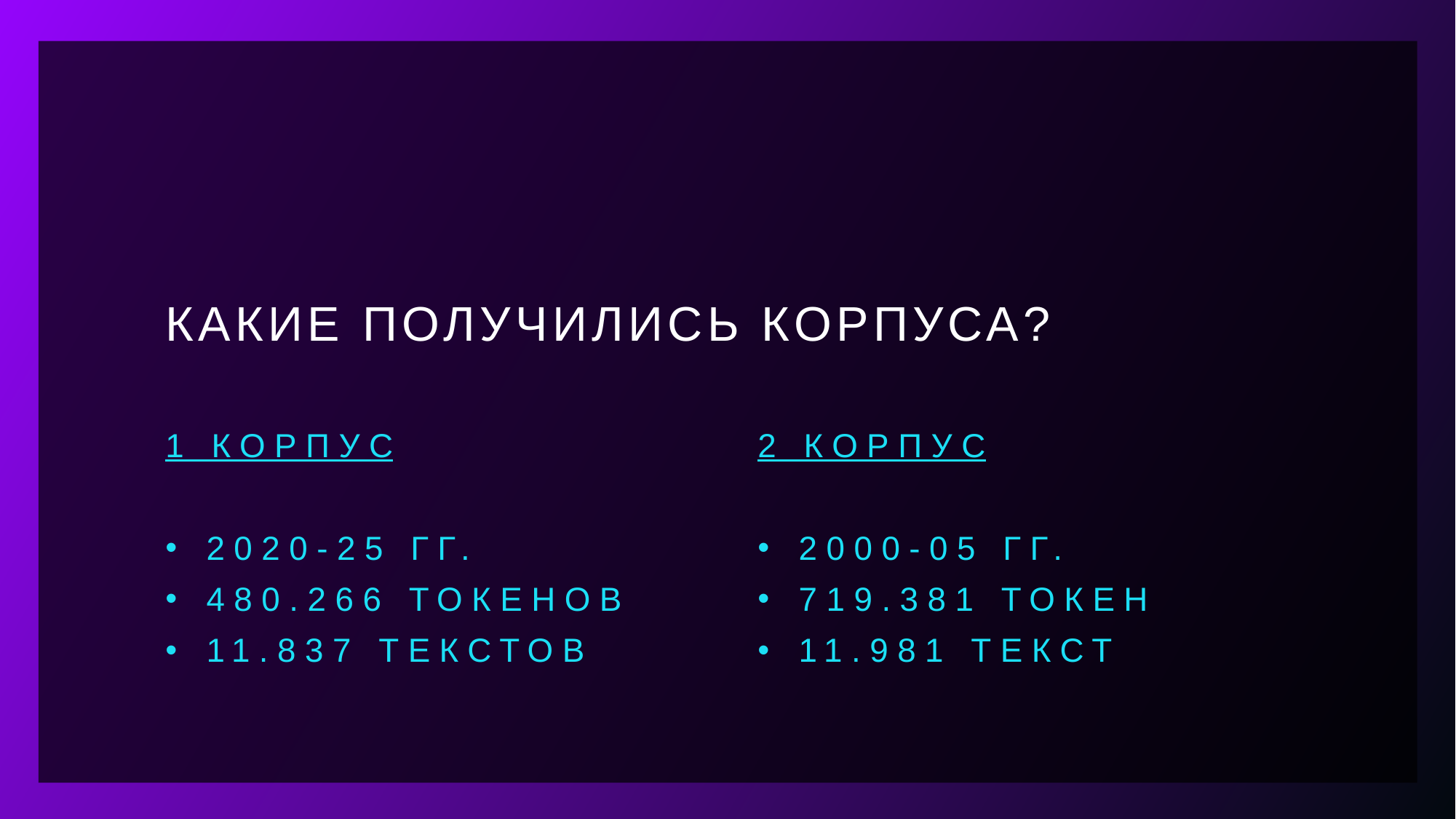

# Какие получились корпуса?
2 корпус

2000-05 гг.
719.381 токен
11.981 текст

1 корпус

2020-25 гг.
480.266 токенов
11.837 текстов

3